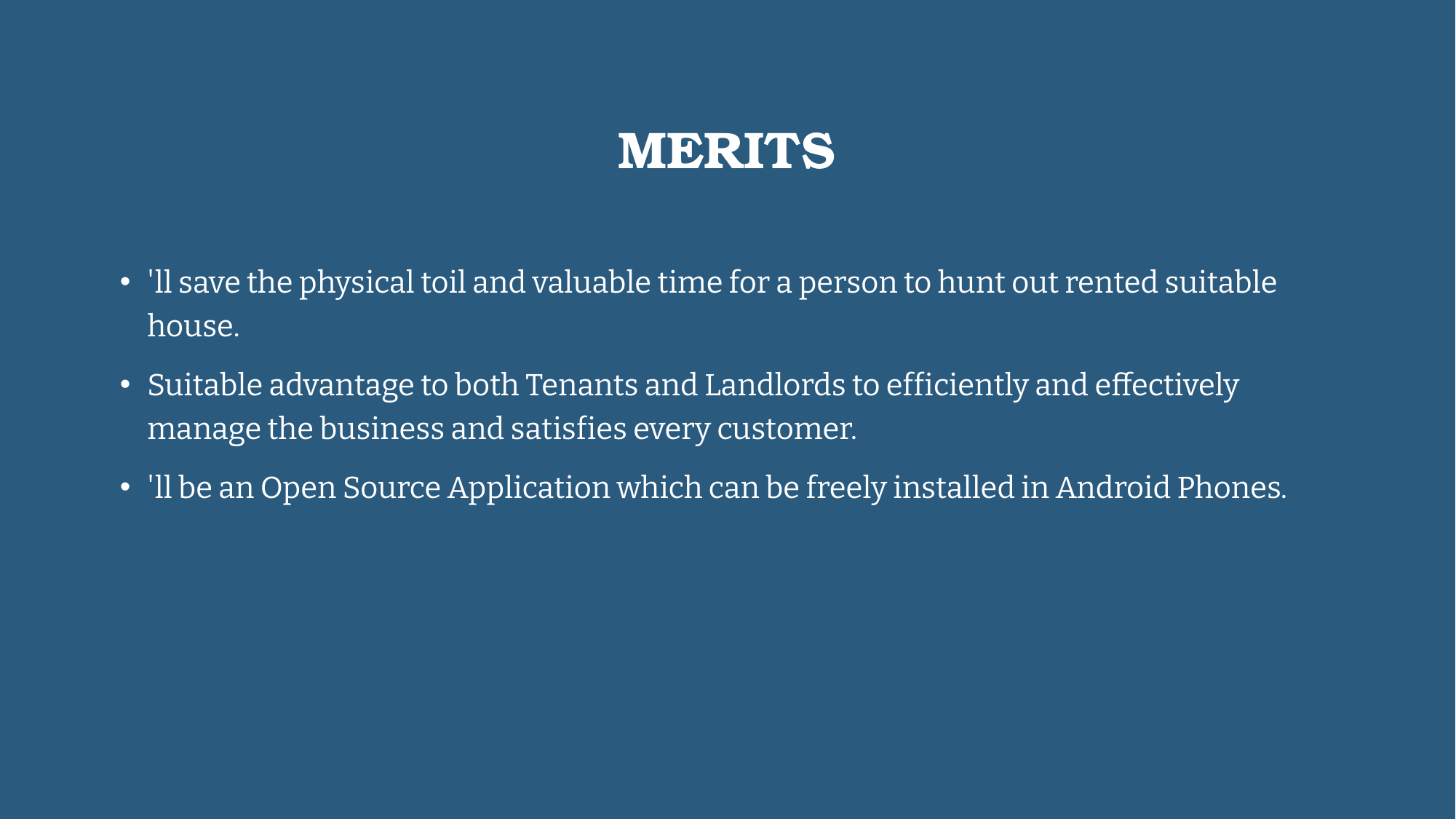

# Merits
'll save the physical toil and valuable time for a person to hunt out rented suitable house.
Suitable advantage to both Tenants and Landlords to efficiently and effectively manage the business and satisfies every customer.
'll be an Open Source Application which can be freely installed in Android Phones.